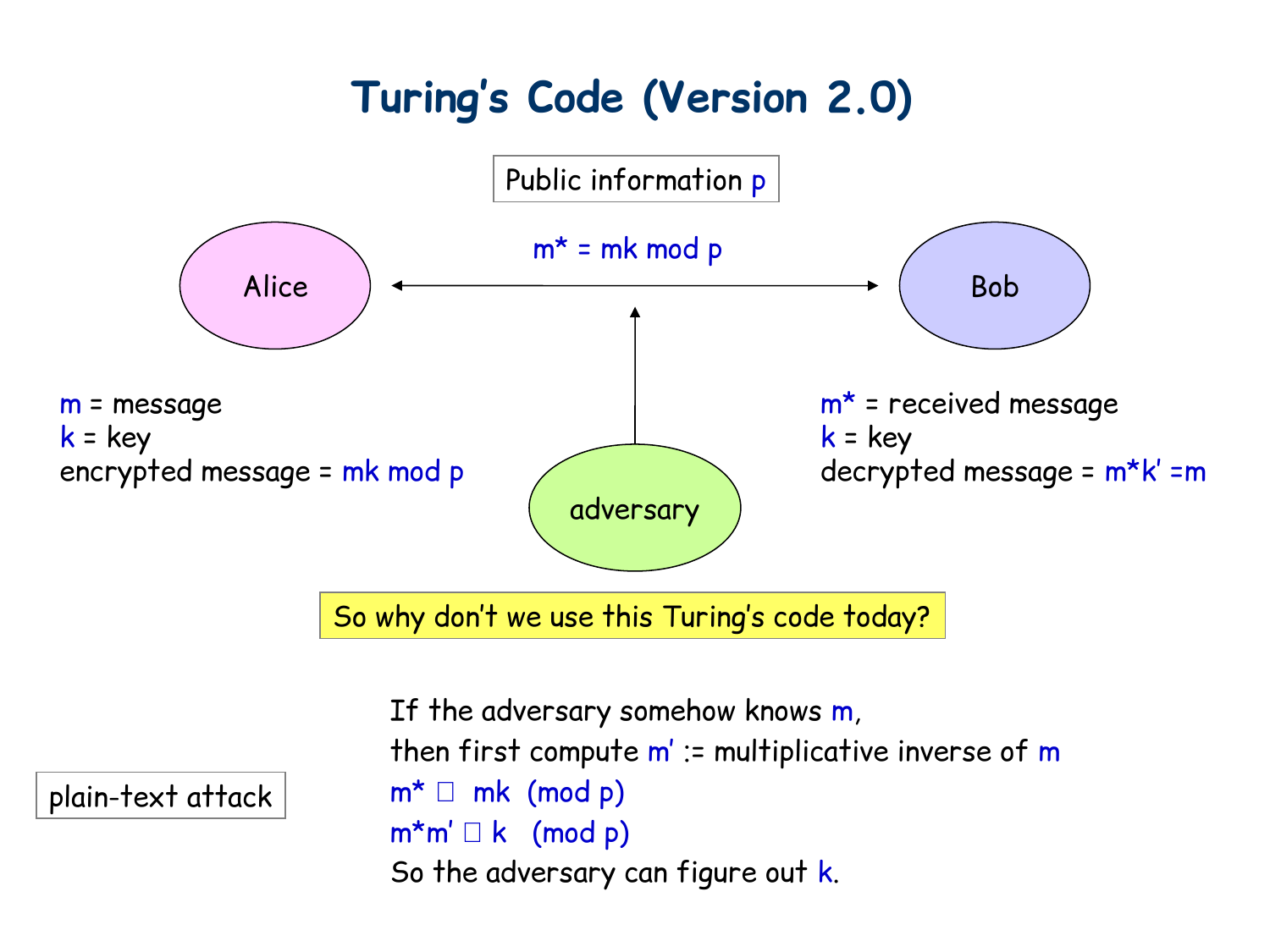

Turing’s Code (Version 2.0)
Public information p
Alice
Bob
m* = mk mod p

m = message
k = key
encrypted message = mk mod p
m* = received message
k = key
decrypted message = m*k’ =m
adversary
So why don’t we use this Turing’s code today?
If the adversary somehow knows m,
then first compute m’ := multiplicative inverse of m
m* ≡  mk  (mod p)
m*m’ ≡ k   (mod p)
So the adversary can figure out k.
plain-text attack